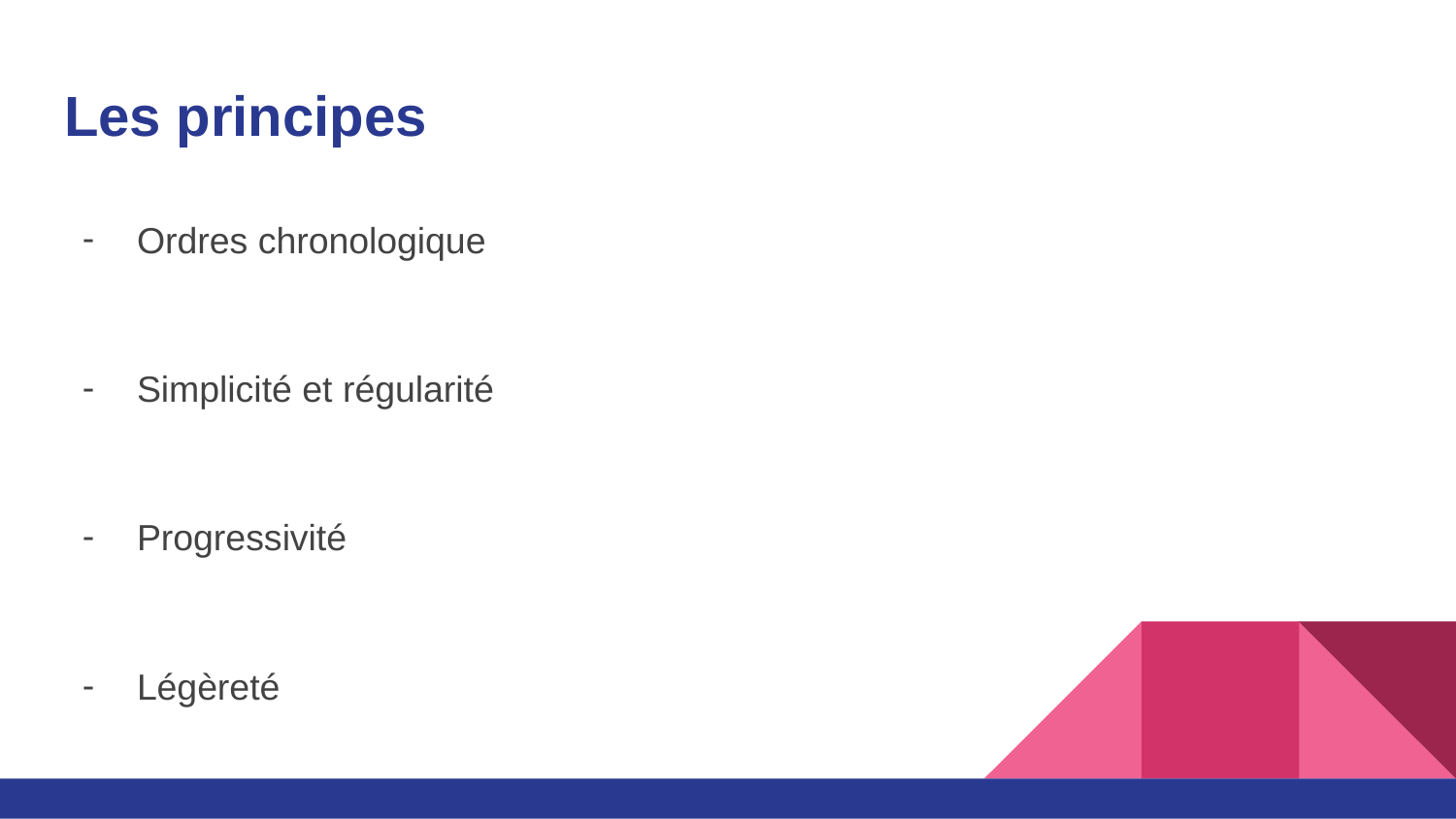

# Les principes
Ordres chronologique

Simplicité et régularité

Progressivité

Légèreté